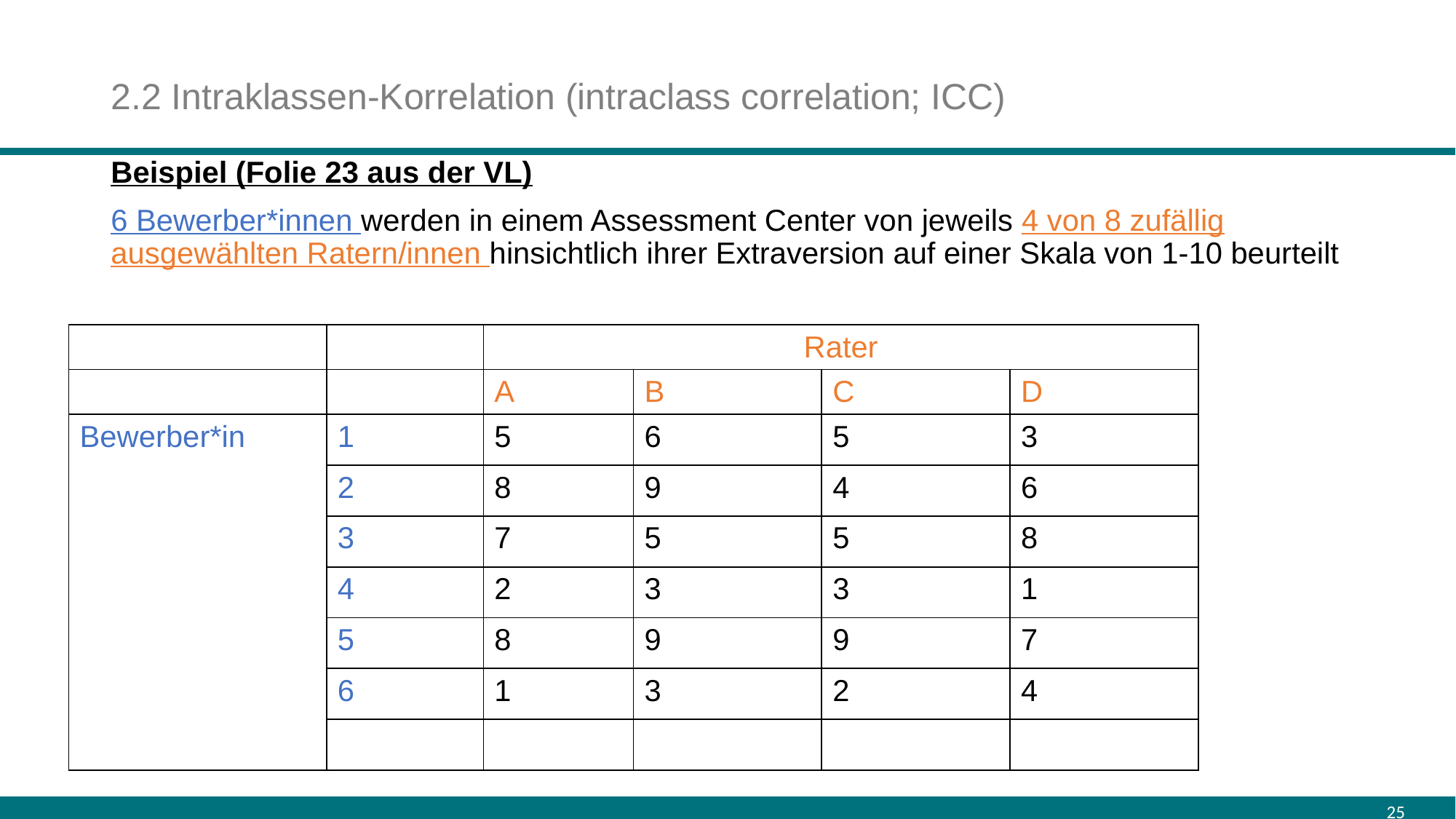

# 2.2 Intraklassen-Korrelation (intraclass correlation; ICC)
Beispiel (Folie 23 aus der VL)
6 Bewerber*innen werden in einem Assessment Center von jeweils 4 von 8 zufällig ausgewählten Ratern/innen hinsichtlich ihrer Extraversion auf einer Skala von 1-10 beurteilt

|  |  | Rater |  |  |  |
| --- | --- | --- | --- | --- | --- |
|  |  | A | B | C | D |
| Bewerber\*in | 1 | 5 | 6 | 5 | 3 |
|  | 2 | 8 | 9 | 4 | 6 |
|  | 3 | 7 | 5 | 5 | 8 |
|  | 4 | 2 | 3 | 3 | 1 |
|  | 5 | 8 | 9 | 9 | 7 |
|  | 6 | 1 | 3 | 2 | 4 |
|  |  |  |  |  |  |
25